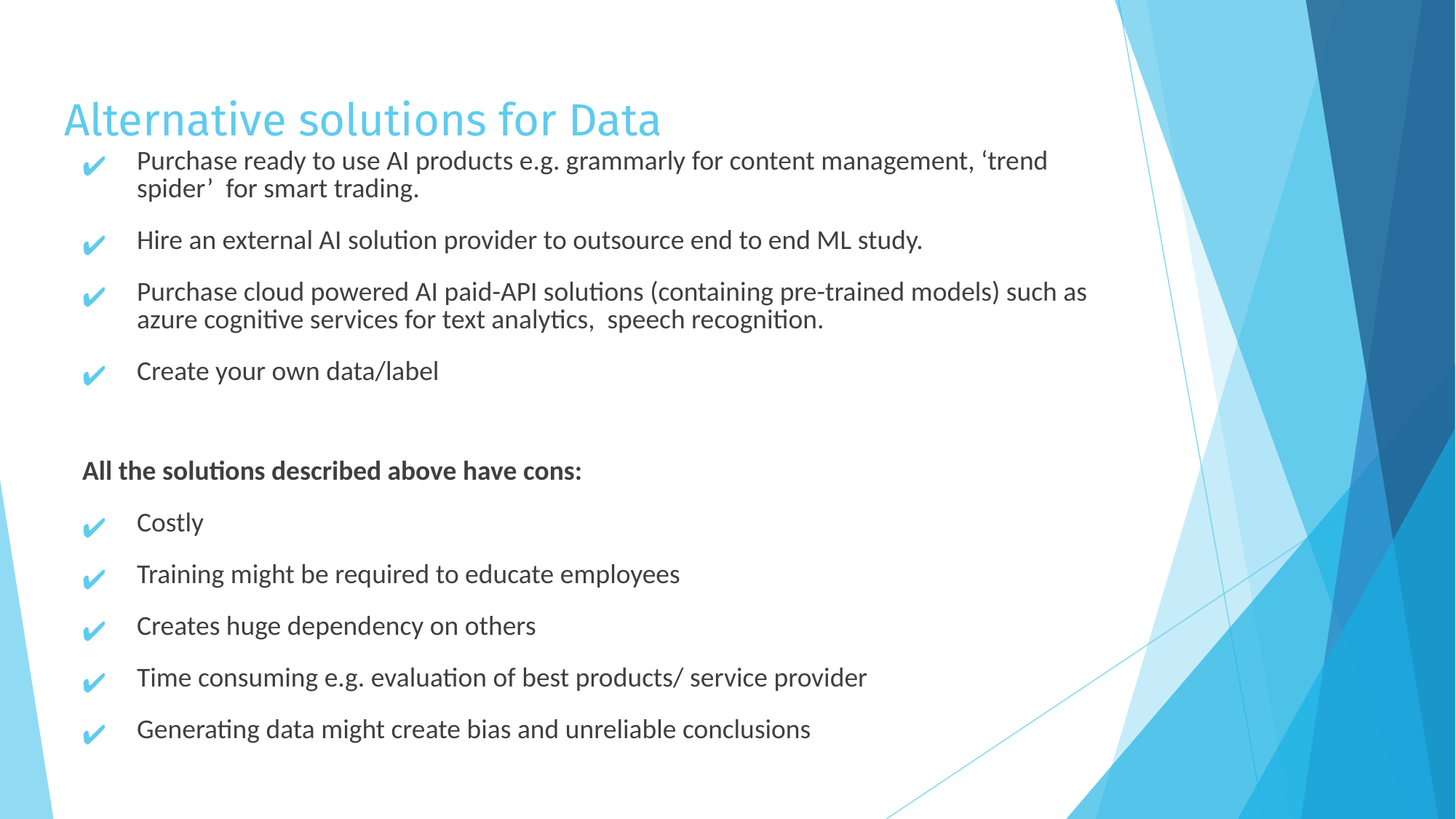

# Alternative solutions for Data
Purchase ready to use AI products e.g. grammarly for content management, ‘trend spider’  for smart trading.
Hire an external AI solution provider to outsource end to end ML study.
Purchase cloud powered AI paid-API solutions (containing pre-trained models) such as azure cognitive services for text analytics,  speech recognition.
Create your own data/label

All the solutions described above have cons:
Costly
Training might be required to educate employees
Creates huge dependency on others
Time consuming e.g. evaluation of best products/ service provider
Generating data might create bias and unreliable conclusions